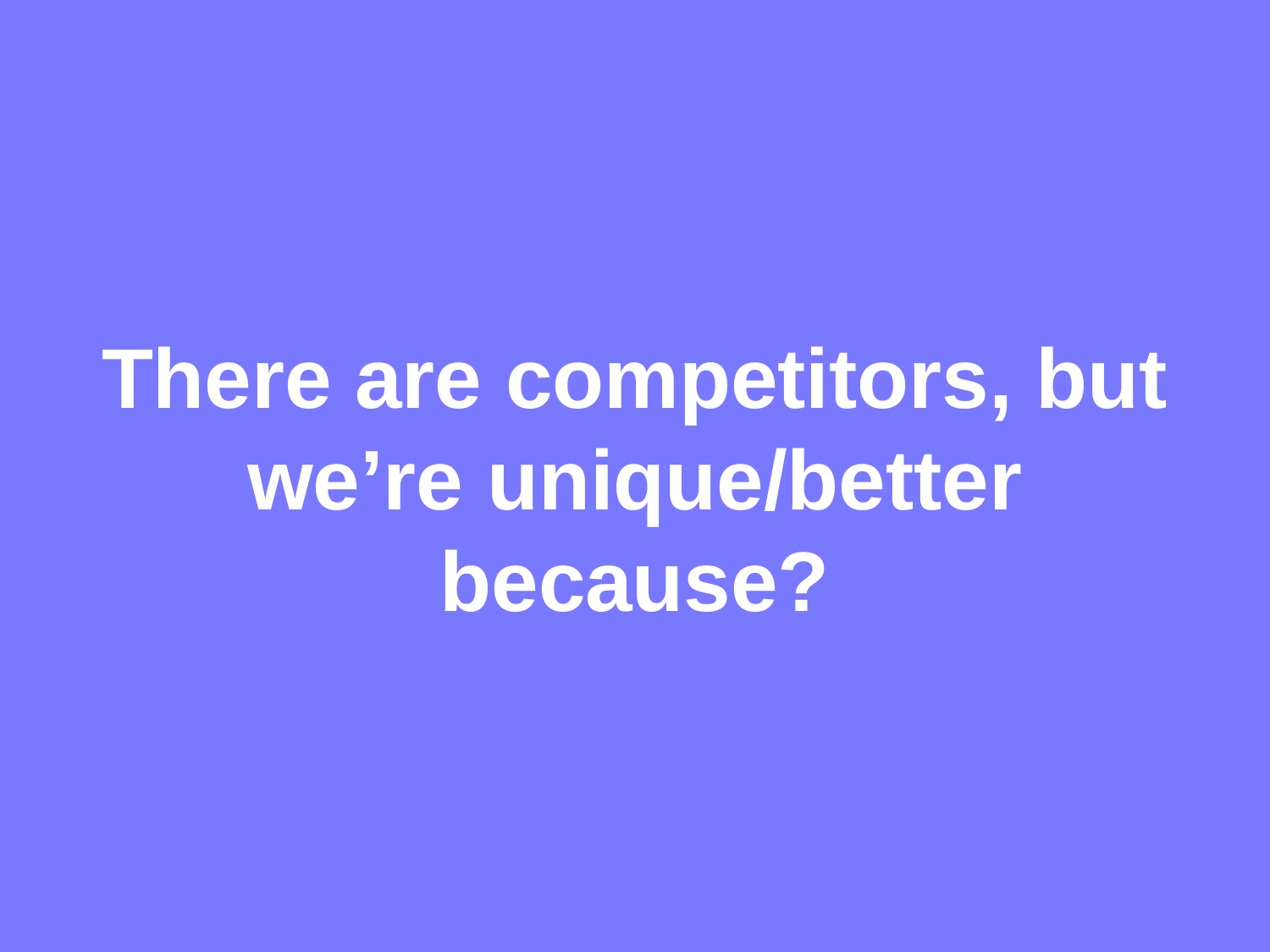

# There are competitors, but we’re unique/better because?